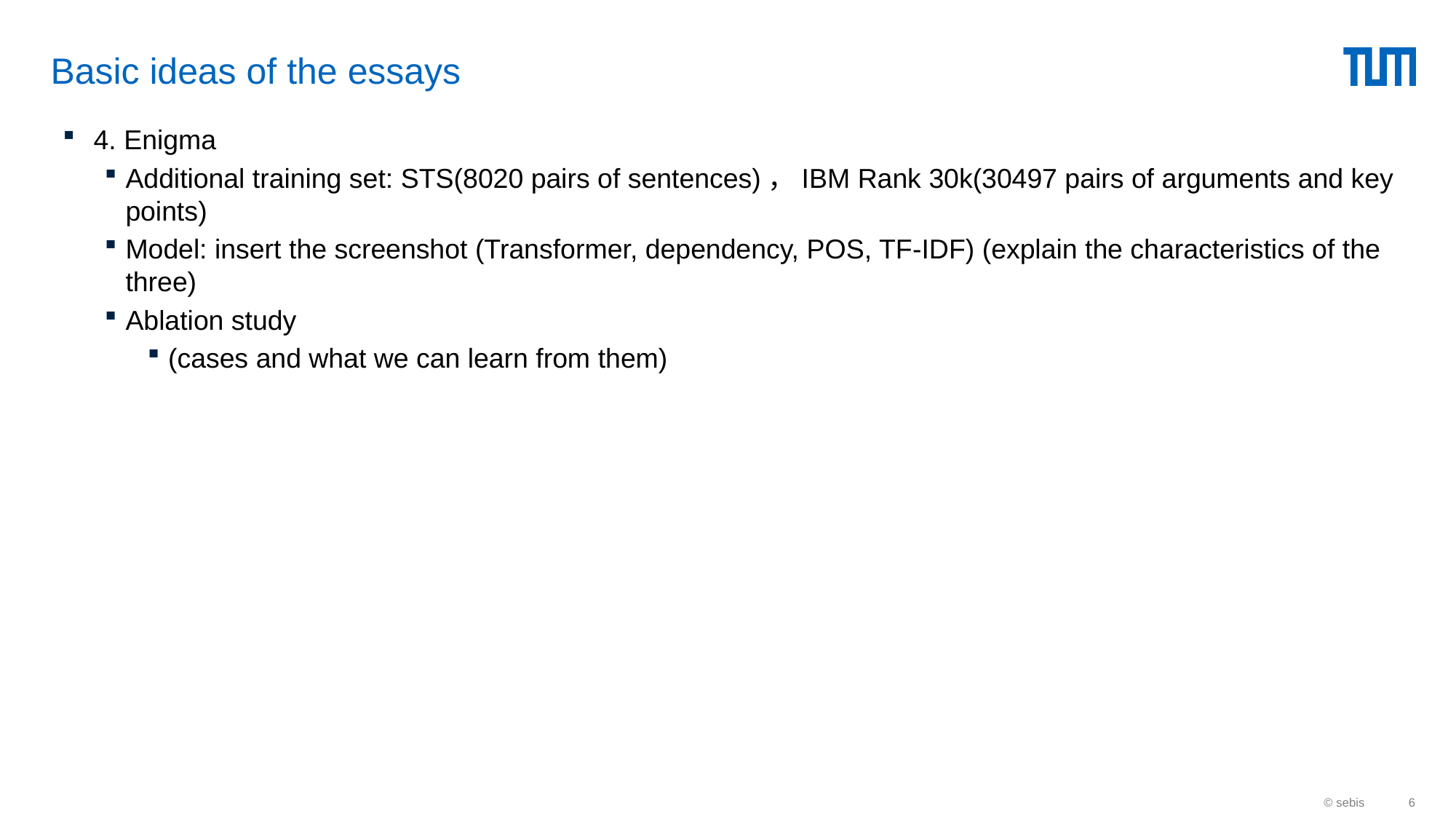

# Basic ideas of the essays
4. Enigma
Additional training set: STS(8020 pairs of sentences)，IBM Rank 30k(30497 pairs of arguments and key points)
Model: insert the screenshot (Transformer, dependency, POS, TF-IDF) (explain the characteristics of the three)
Ablation study
(cases and what we can learn from them)
© sebis
6